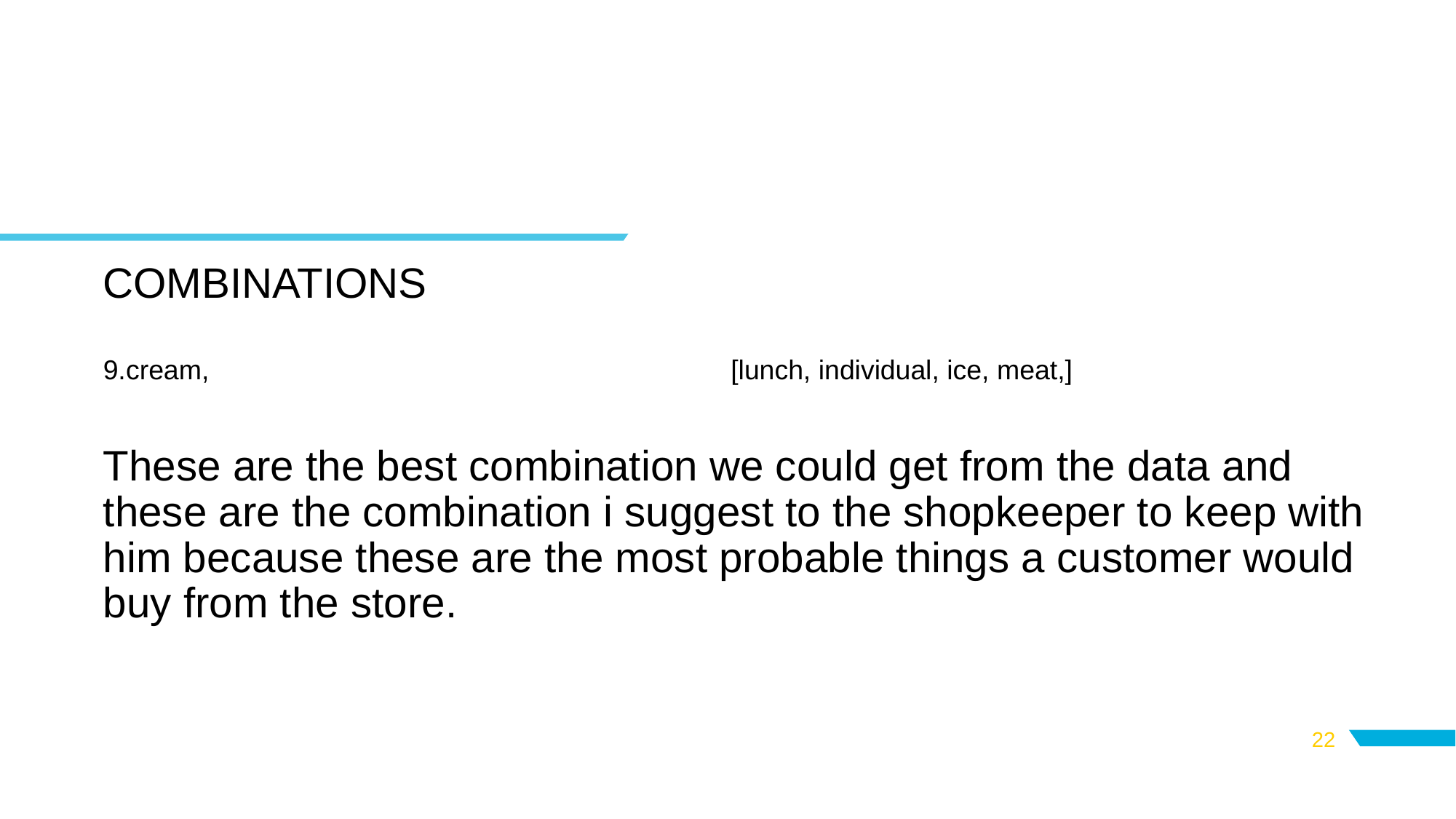

COMBINATIONS

These are the best combination we could get from the data and these are the combination i suggest to the shopkeeper to keep with him because these are the most probable things a customer would buy from the store.
| 9.cream, | [lunch, individual, ice, meat,] |
| --- | --- |
22